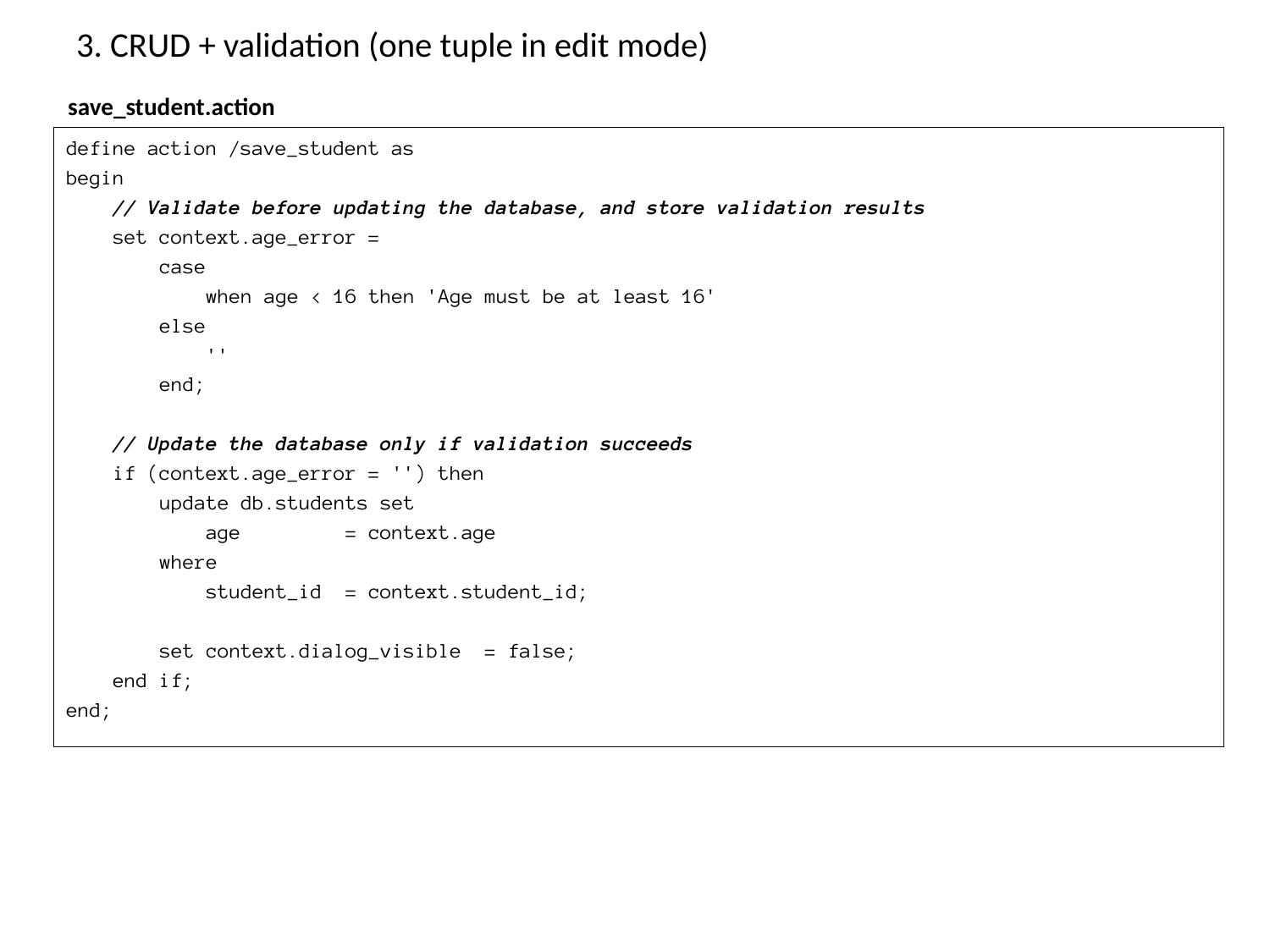

# 3. CRUD + validation (one tuple in edit mode)
save_student.action
define action /save_student as
begin
    // Validate before updating the database, and store validation results
    set context.age_error =
        case
            when age < 16 then 'Age must be at least 16'
        else
            ''
        end;

    // Update the database only if validation succeeds
    if (context.age_error = '') then
        update db.students set
            age         = context.age
        where
            student_id  = context.student_id;

        set context.dialog_visible  = false;
    end if;
end;